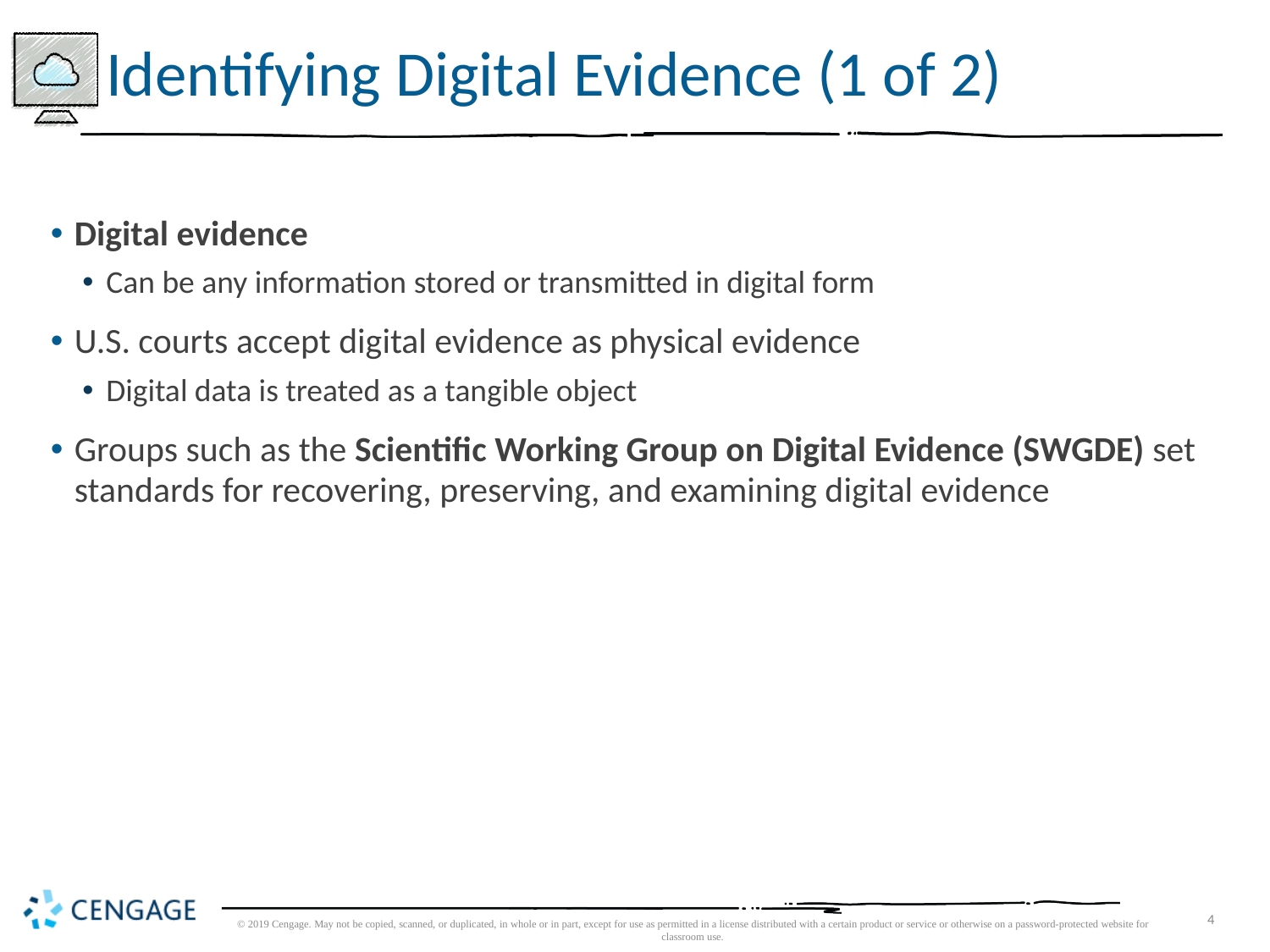

# Identifying Digital Evidence (1 of 2)
Digital evidence
Can be any information stored or transmitted in digital form
U.S. courts accept digital evidence as physical evidence
Digital data is treated as a tangible object
Groups such as the Scientific Working Group on Digital Evidence (SWGDE) set standards for recovering, preserving, and examining digital evidence
© 2019 Cengage. May not be copied, scanned, or duplicated, in whole or in part, except for use as permitted in a license distributed with a certain product or service or otherwise on a password-protected website for classroom use.